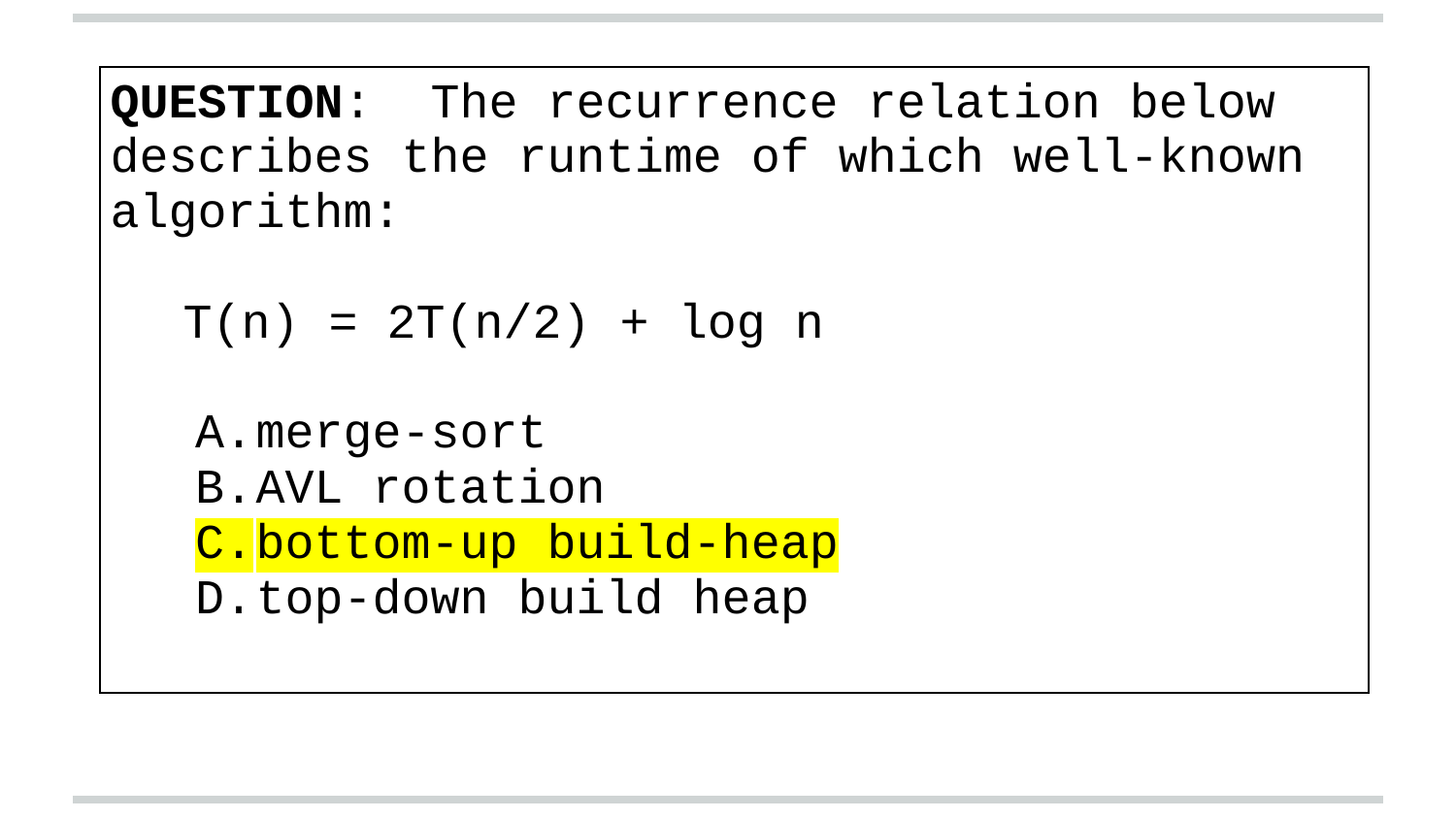

| QUESTION: The recurrence relation below describes the runtime of which well-known algorithm: T(n) = 2T(n/2) + log n merge-sort AVL rotation bottom-up build-heap top-down build heap |
| --- |